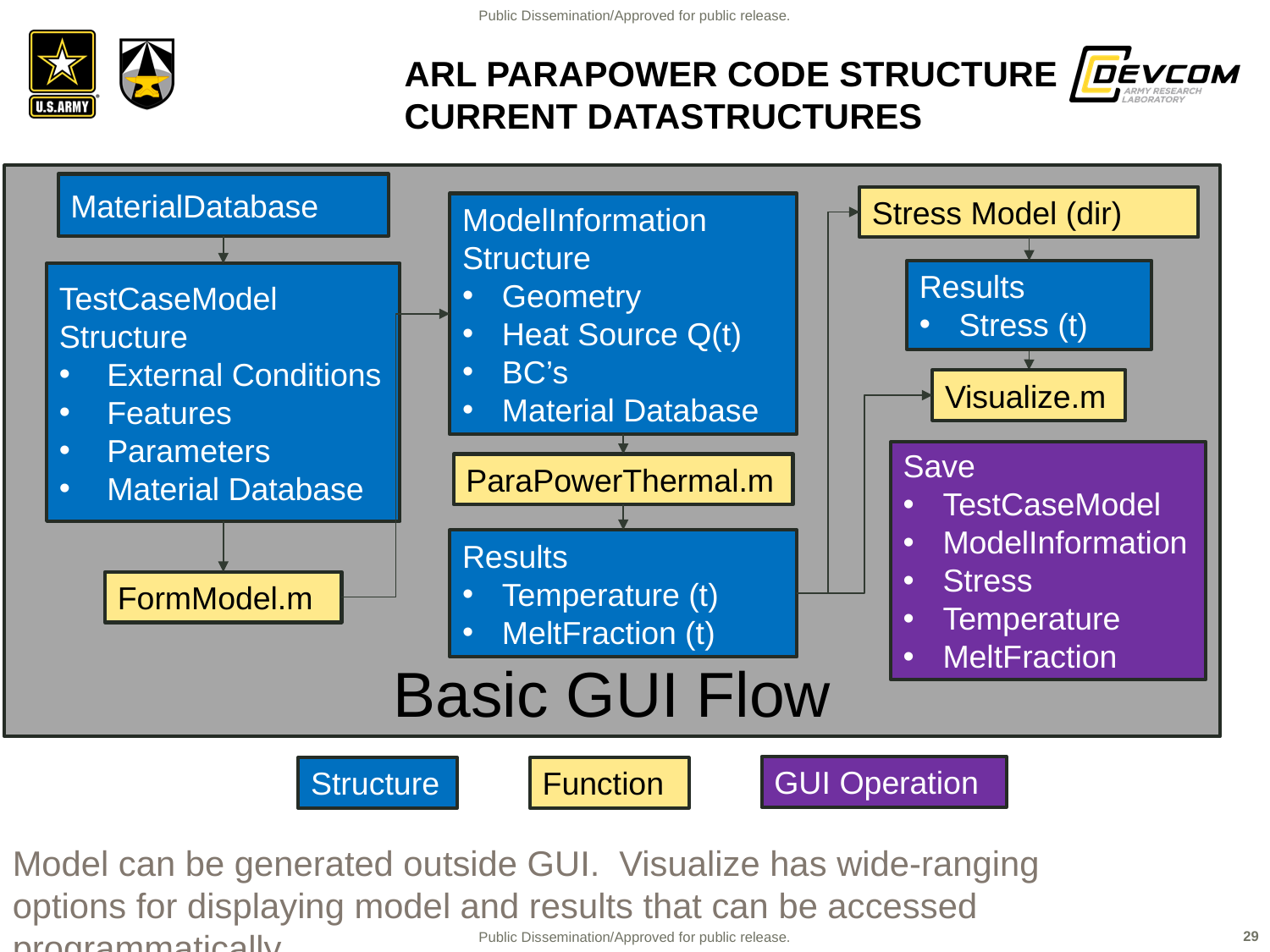

# ARL Parapower code structure Current Datastructures
Basic GUI Flow
MaterialDatabase
Stress Model (dir)
ModelInformation Structure
Geometry
Heat Source Q(t)
BC’s
Material Database
Results
Stress (t)
TestCaseModel Structure
External Conditions
Features
Parameters
Material Database
Visualize.m
Save
TestCaseModel
ModelInformation
Stress
Temperature
MeltFraction
ParaPowerThermal.m
Results
Temperature (t)
MeltFraction (t)
FormModel.m
GUI Operation
Structure
Function
Model can be generated outside GUI.  Visualize has wide-ranging options for displaying model and results that can be accessed programmatically.